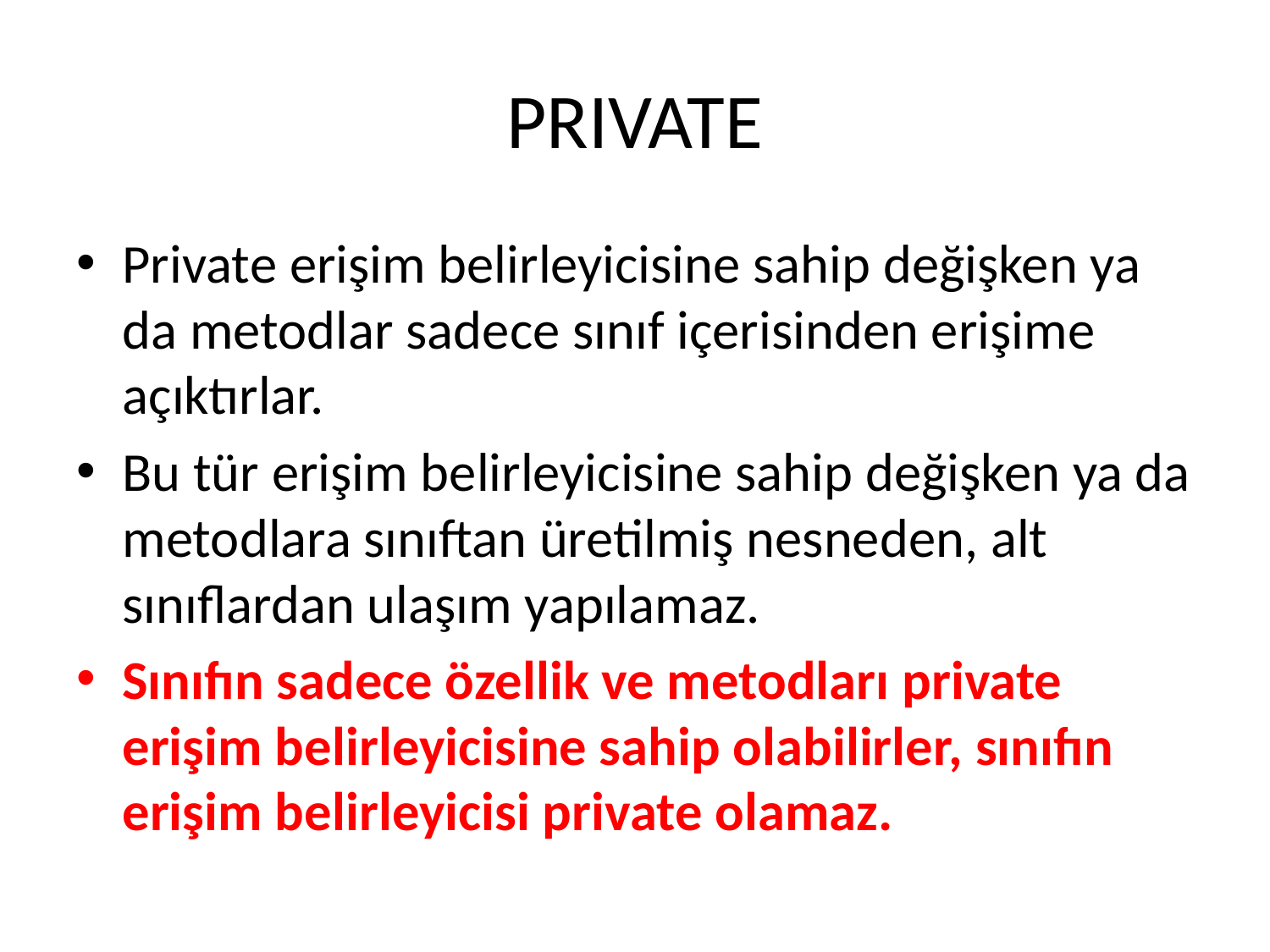

# PRIVATE
Private erişim belirleyicisine sahip değişken ya da metodlar sadece sınıf içerisinden erişime açıktırlar.
Bu tür erişim belirleyicisine sahip değişken ya da metodlara sınıftan üretilmiş nesneden, alt sınıflardan ulaşım yapılamaz.
Sınıfın sadece özellik ve metodları private erişim belirleyicisine sahip olabilirler, sınıfın erişim belirleyicisi private olamaz.